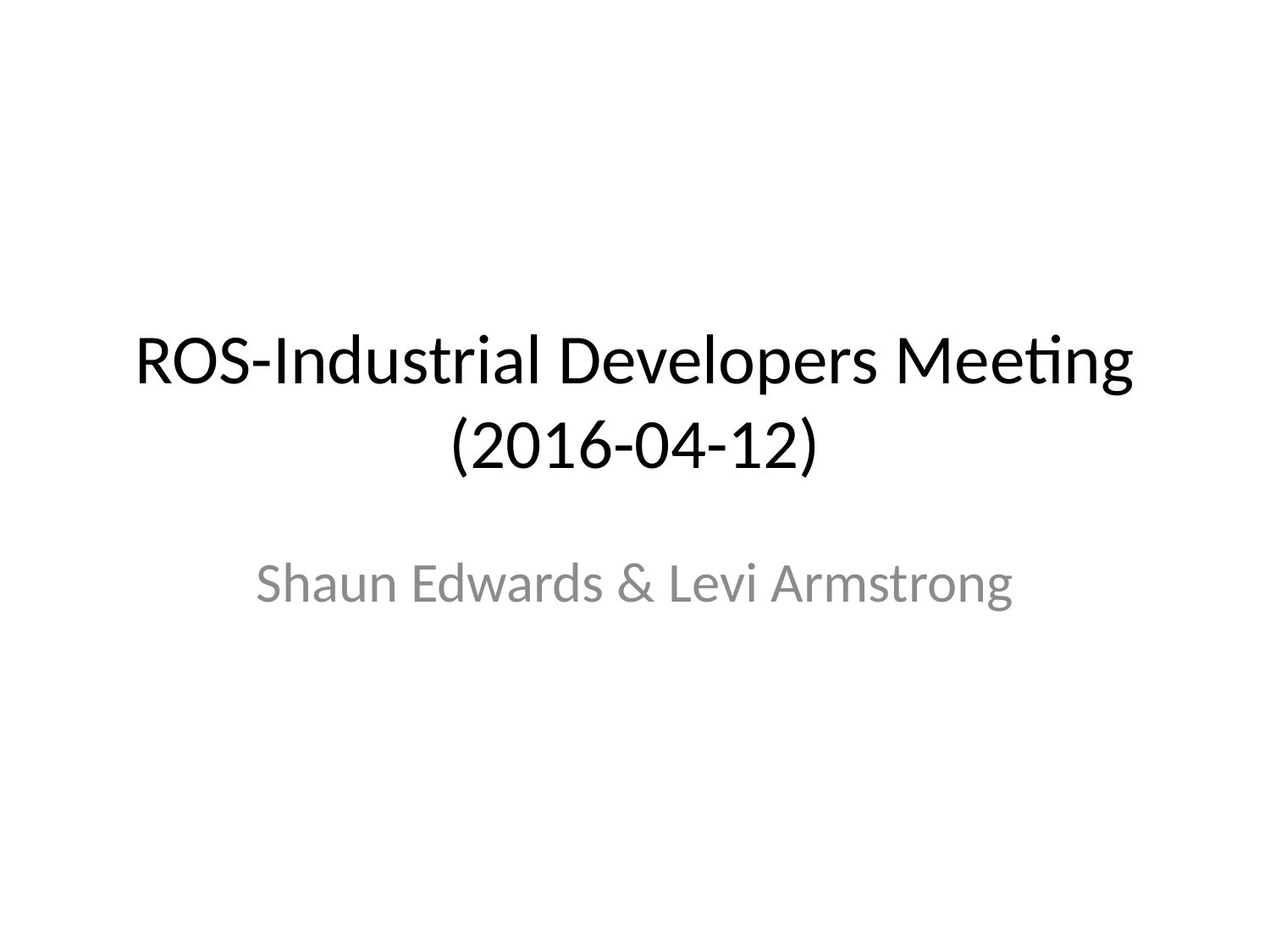

# ROS-Industrial Developers Meeting (2016-04-12)
Shaun Edwards & Levi Armstrong